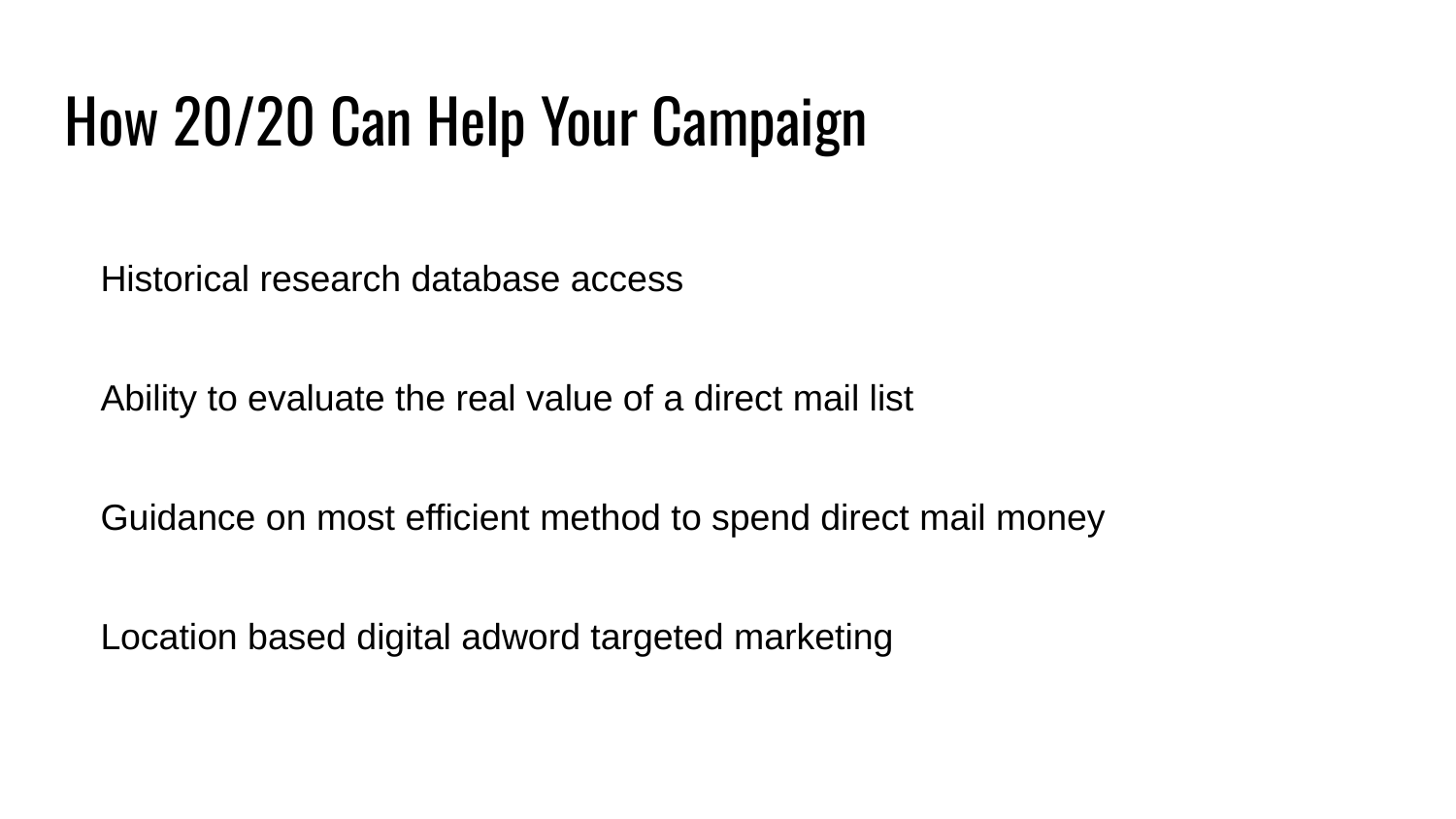

# How 20/20 Can Help Your Campaign
Historical research database access
Ability to evaluate the real value of a direct mail list
Guidance on most efficient method to spend direct mail money
Location based digital adword targeted marketing